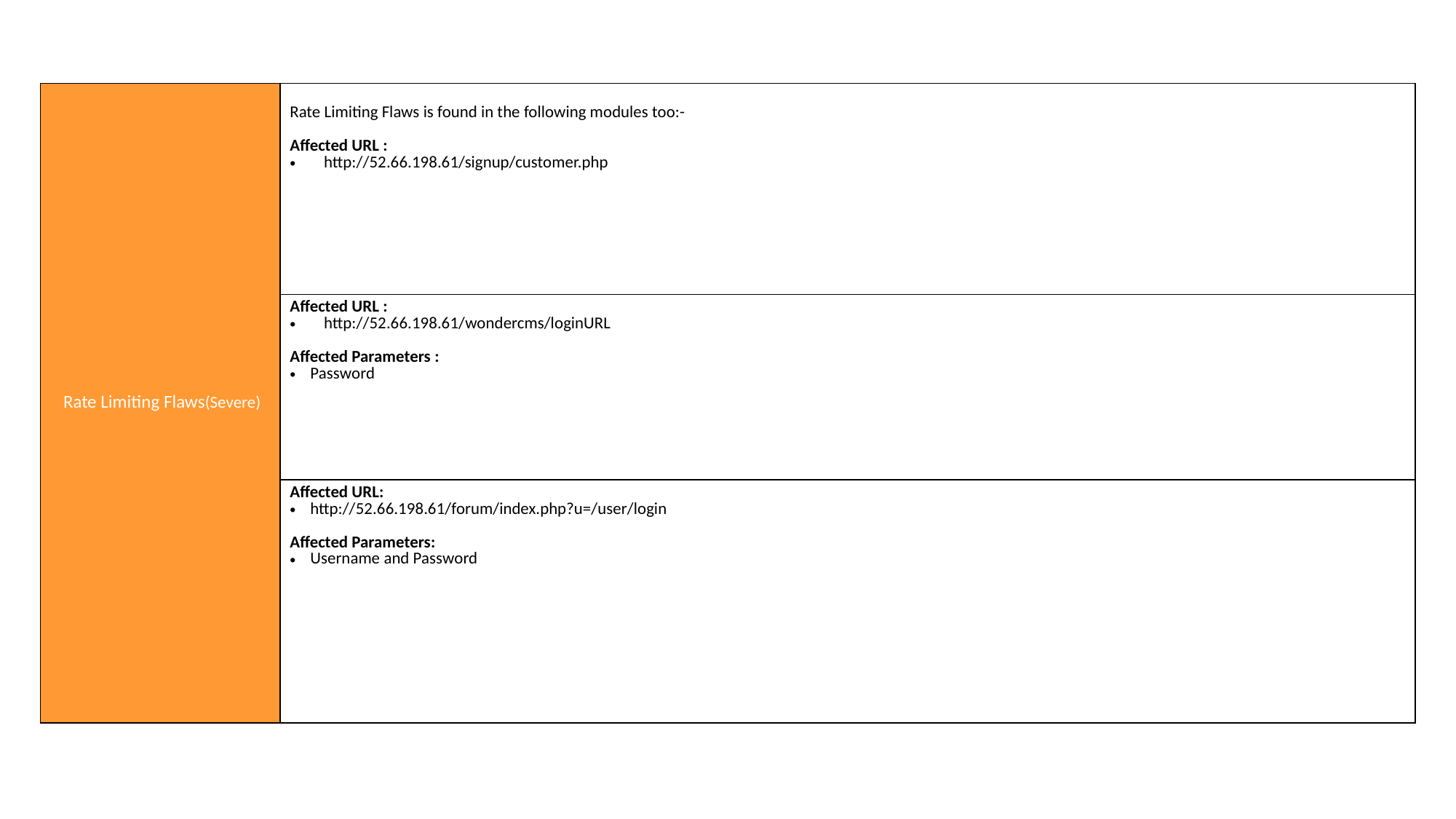

|  |  |
| --- | --- |
| Rate Limiting Flaws(Severe) | Rate Limiting Flaws is found in the following modules too:- Affected URL : http://52.66.198.61/signup/customer.php |
|  | Affected URL : http://52.66.198.61/wondercms/loginURL Affected Parameters : Password |
|  | Affected URL: http://52.66.198.61/forum/index.php?u=/user/login Affected Parameters: Username and Password |